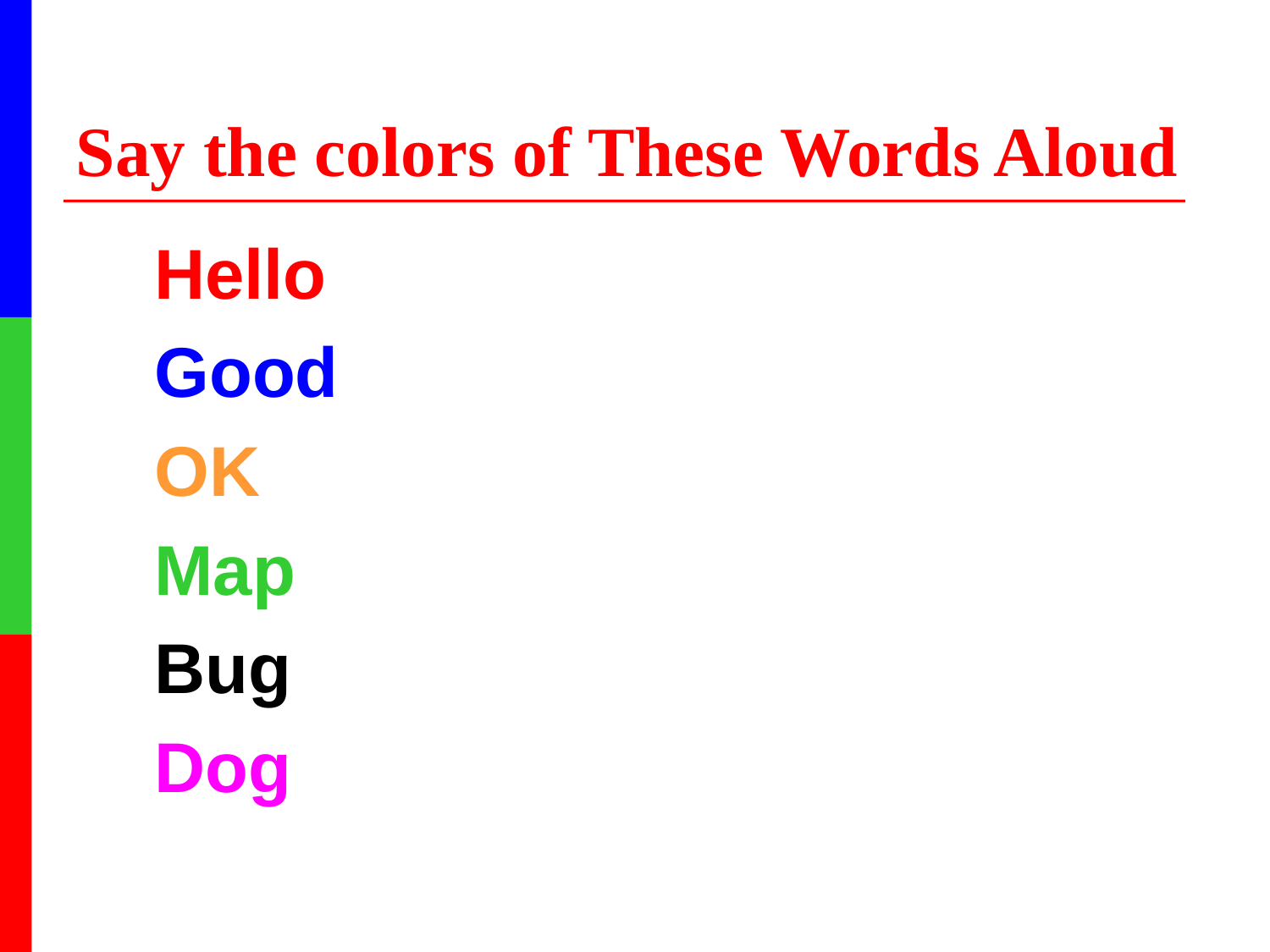

# Say the colors of These Words Aloud
     Hello
    Good
    OK
    Map
    Bug
    Dog